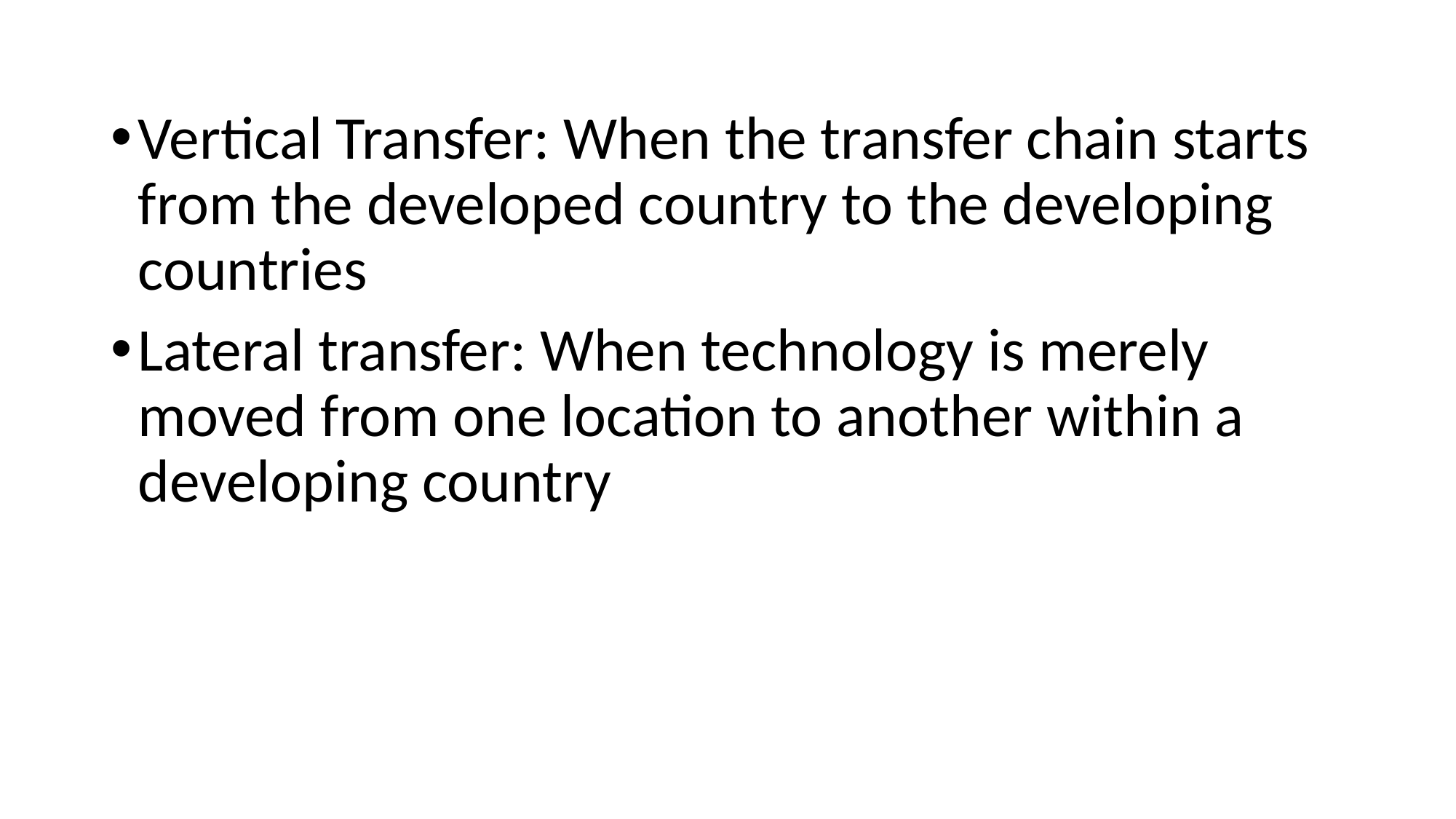

Vertical Transfer: When the transfer chain starts from the developed country to the developing countries
Lateral transfer: When technology is merely moved from one location to another within a developing country